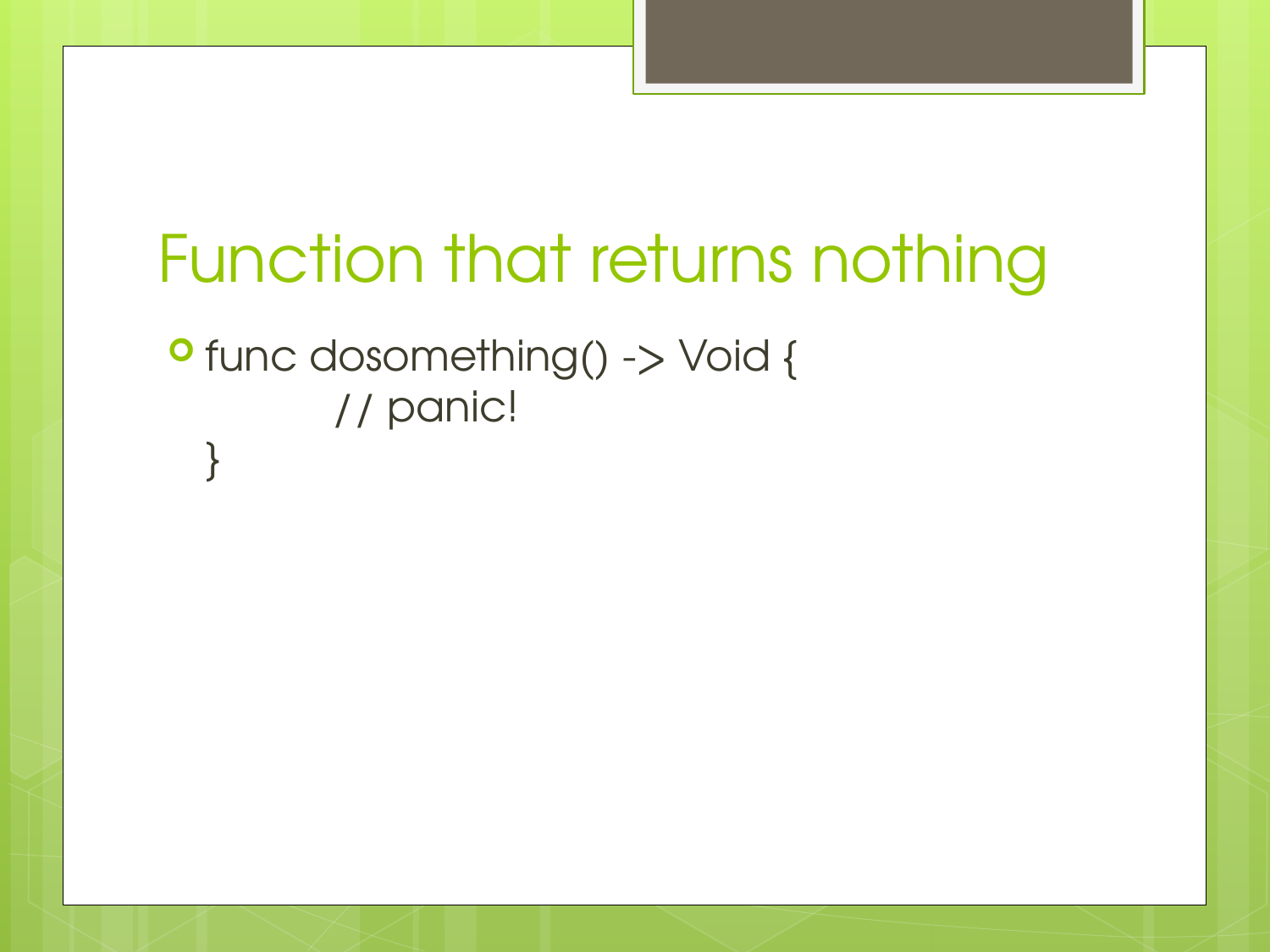

# Function that returns nothing
func dosomething() -> Void {
	// panic!
}